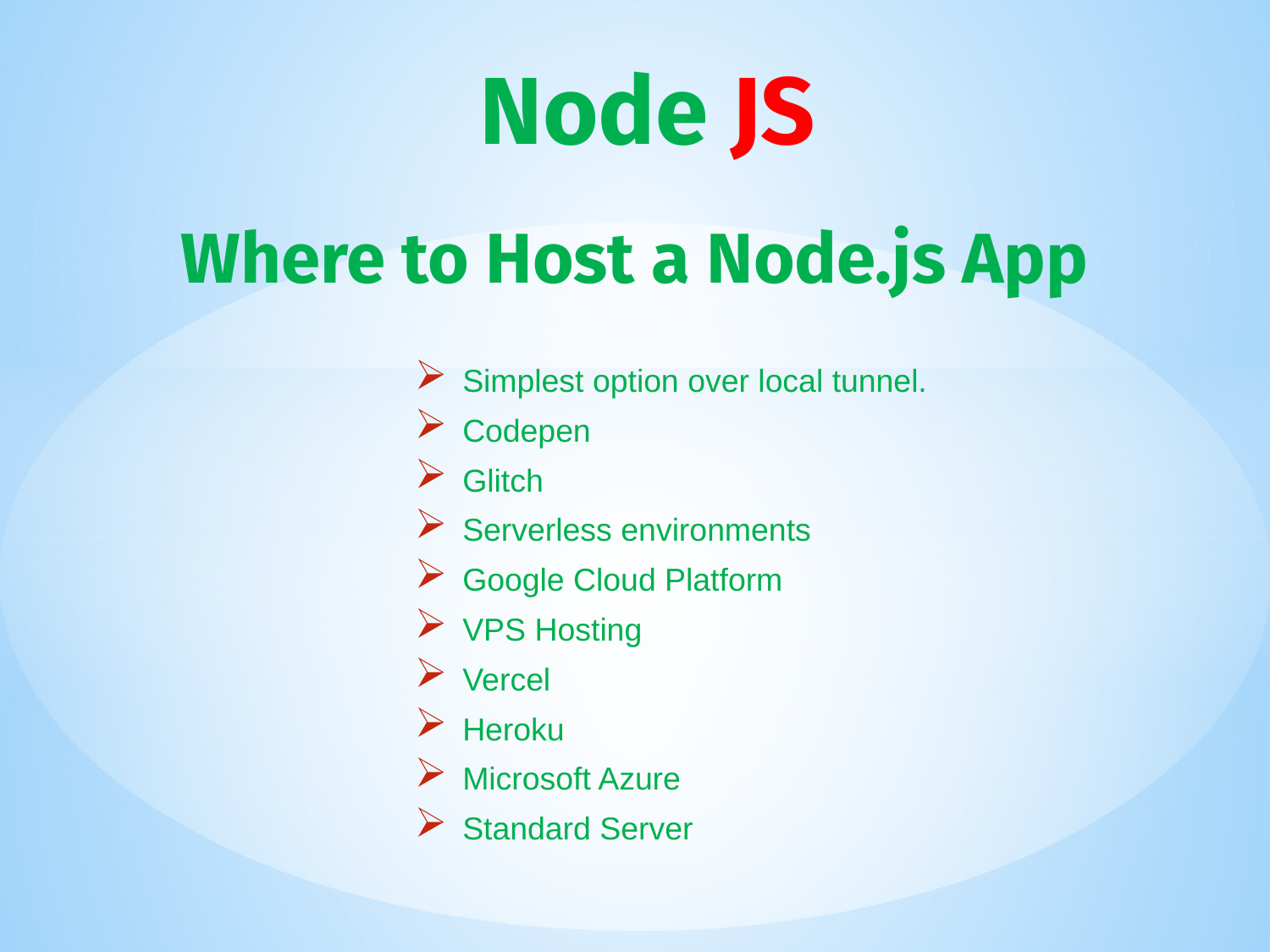

# Node JS
Where to Host a Node.js App
Simplest option over local tunnel.
Codepen
Glitch
Serverless environments
Google Cloud Platform
VPS Hosting
Vercel
Heroku
Microsoft Azure
Standard Server